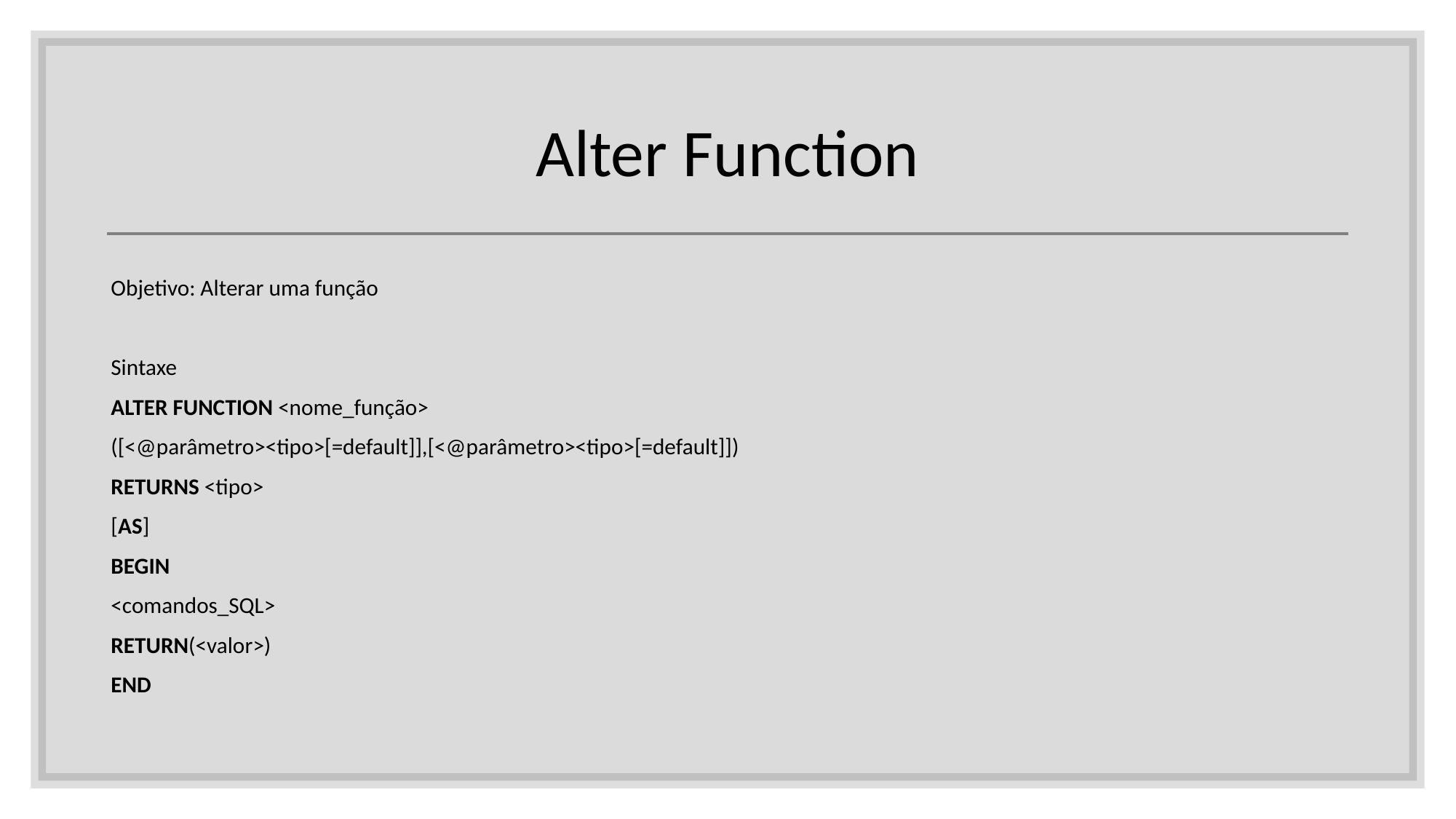

# Alter Function
Objetivo: Alterar uma função

Sintaxe
ALTER FUNCTION <nome_função>
([<@parâmetro><tipo>[=default]],[<@parâmetro><tipo>[=default]])
RETURNS <tipo>
[AS]
BEGIN
<comandos_SQL>
RETURN(<valor>)
END